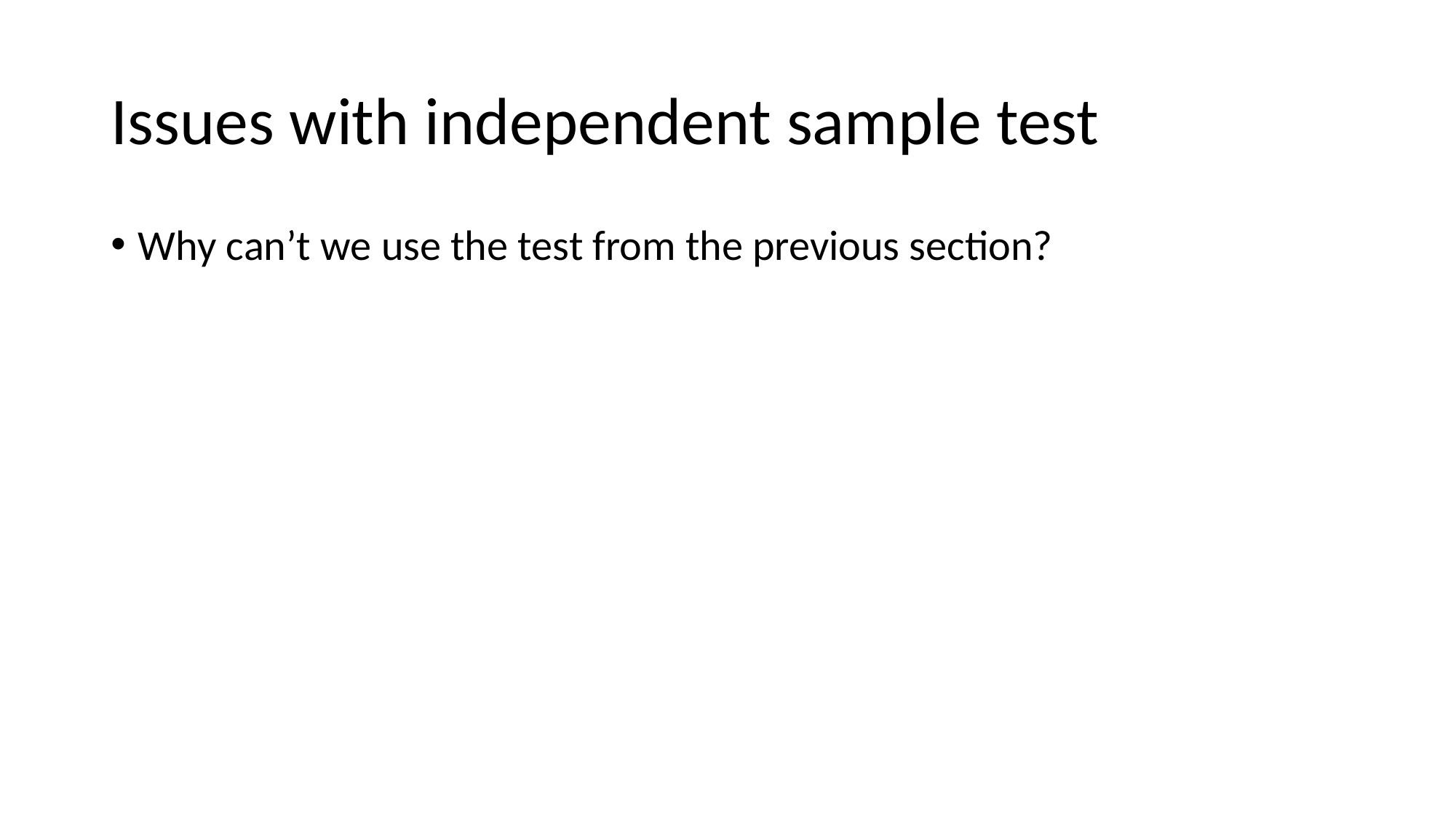

# Issues with independent sample test
Why can’t we use the test from the previous section?